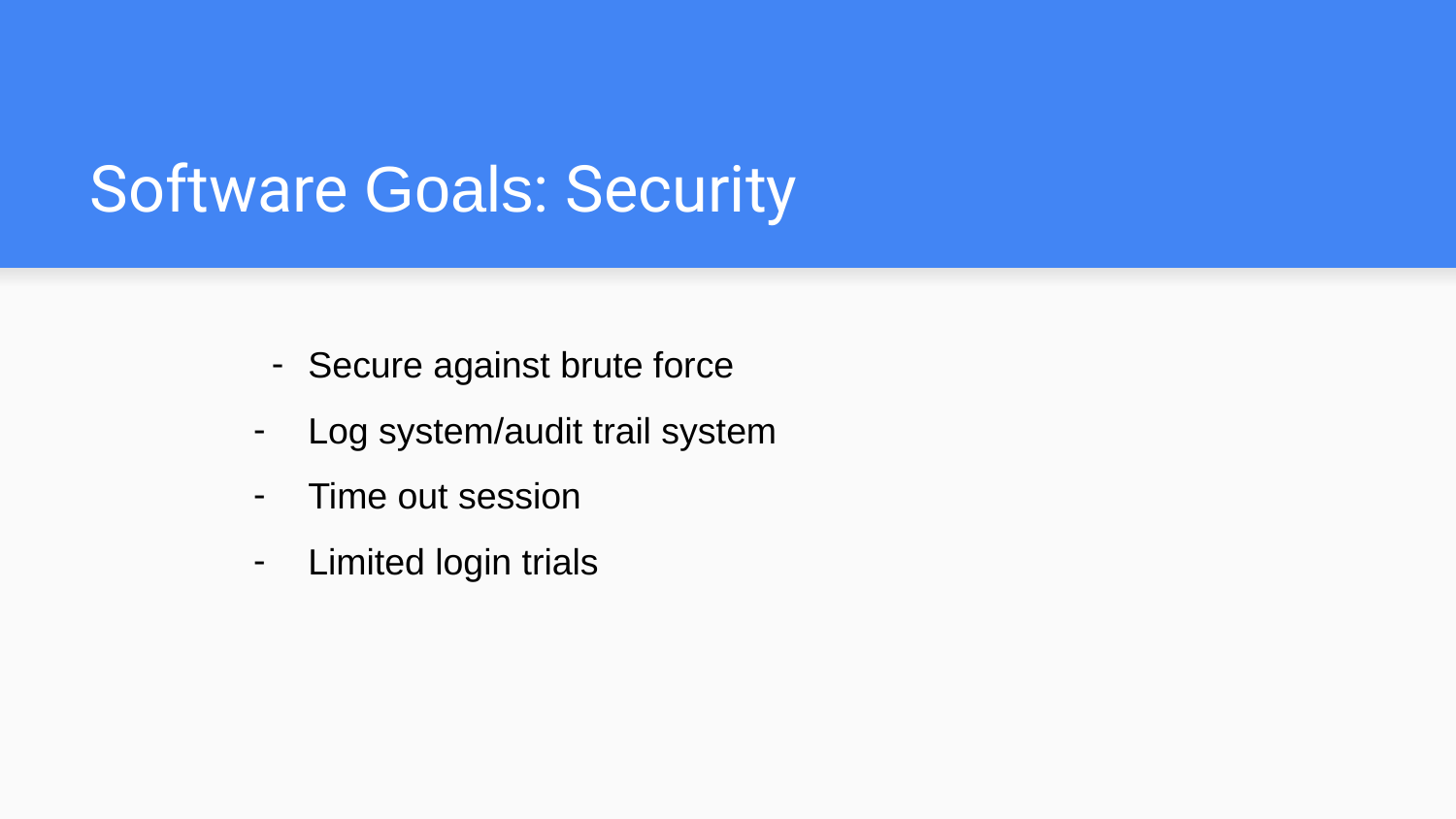

# Software Goals: Security
Secure against brute force
Log system/audit trail system
Time out session
Limited login trials